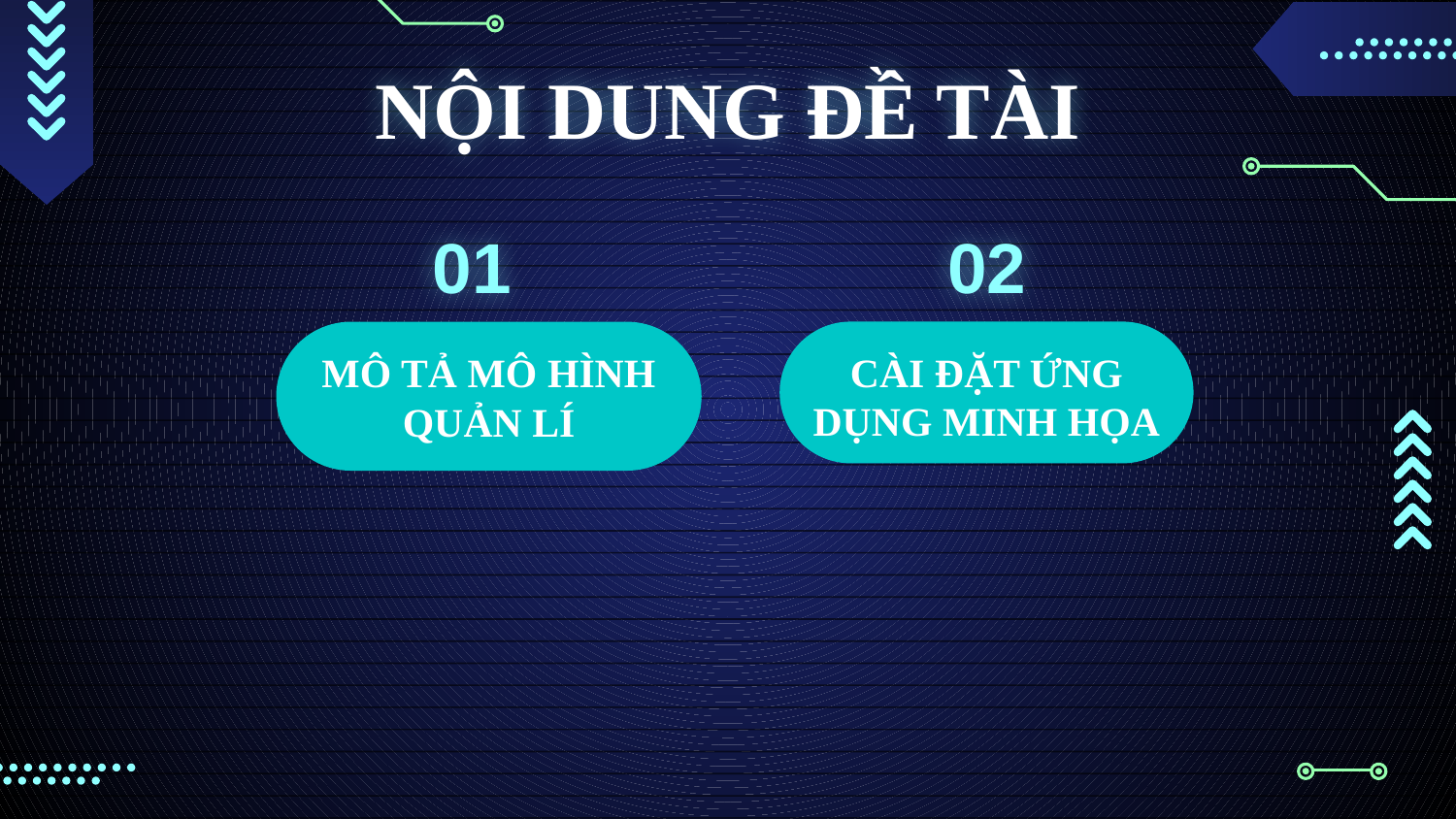

# NỘI DUNG ĐỀ TÀI

01
02

MÔ TẢ MÔ HÌNH QUẢN LÍ
CÀI ĐẶT ỨNG DỤNG MINH HỌA